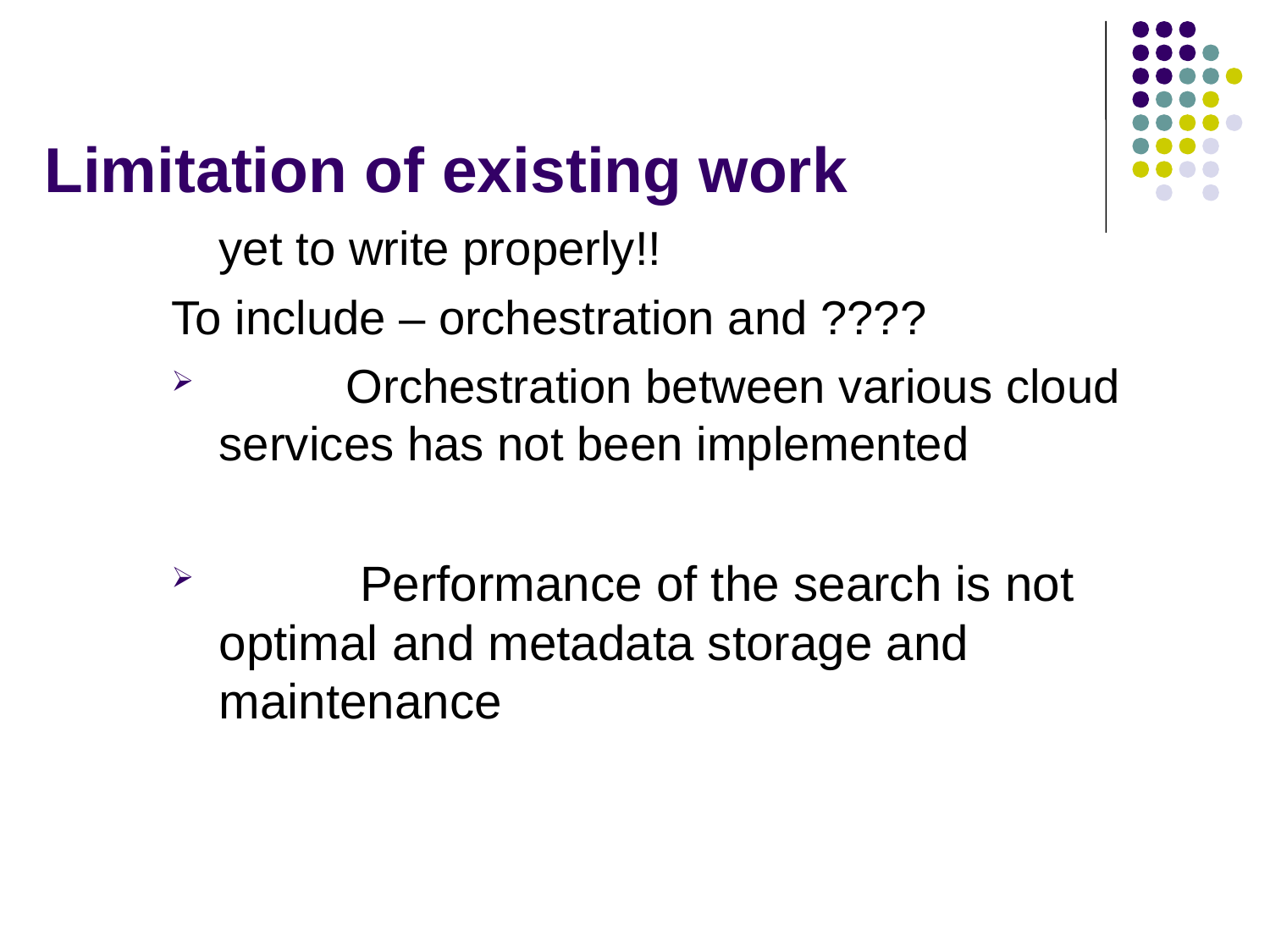

# Limitation of existing work
	yet to write properly!!
To include – orchestration and ????
	Orchestration between various cloud services has not been implemented

	 Performance of the search is not optimal and metadata storage and maintenance